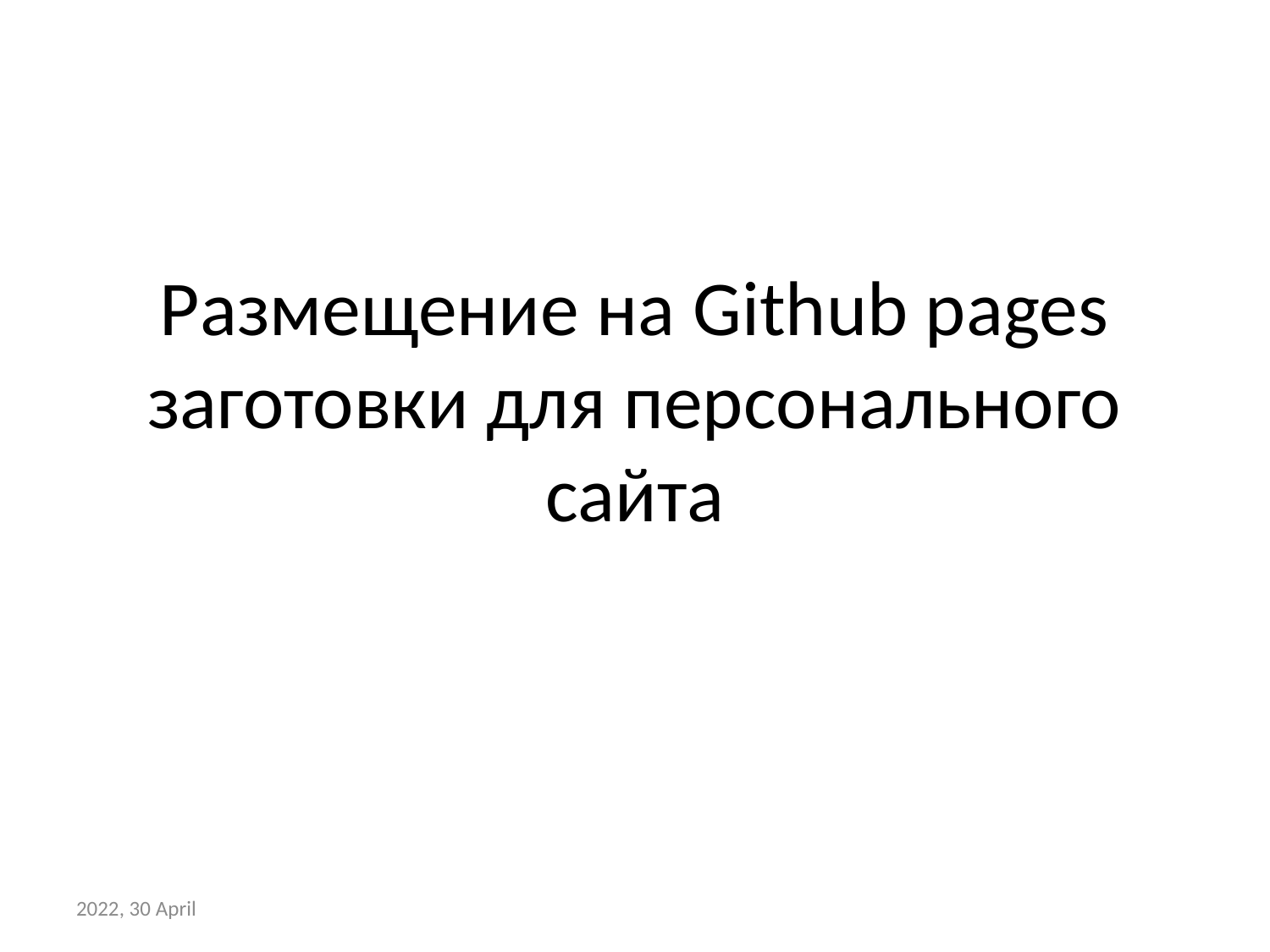

# Размещение на Github pages заготовки для персонального сайта

2022, 30 April